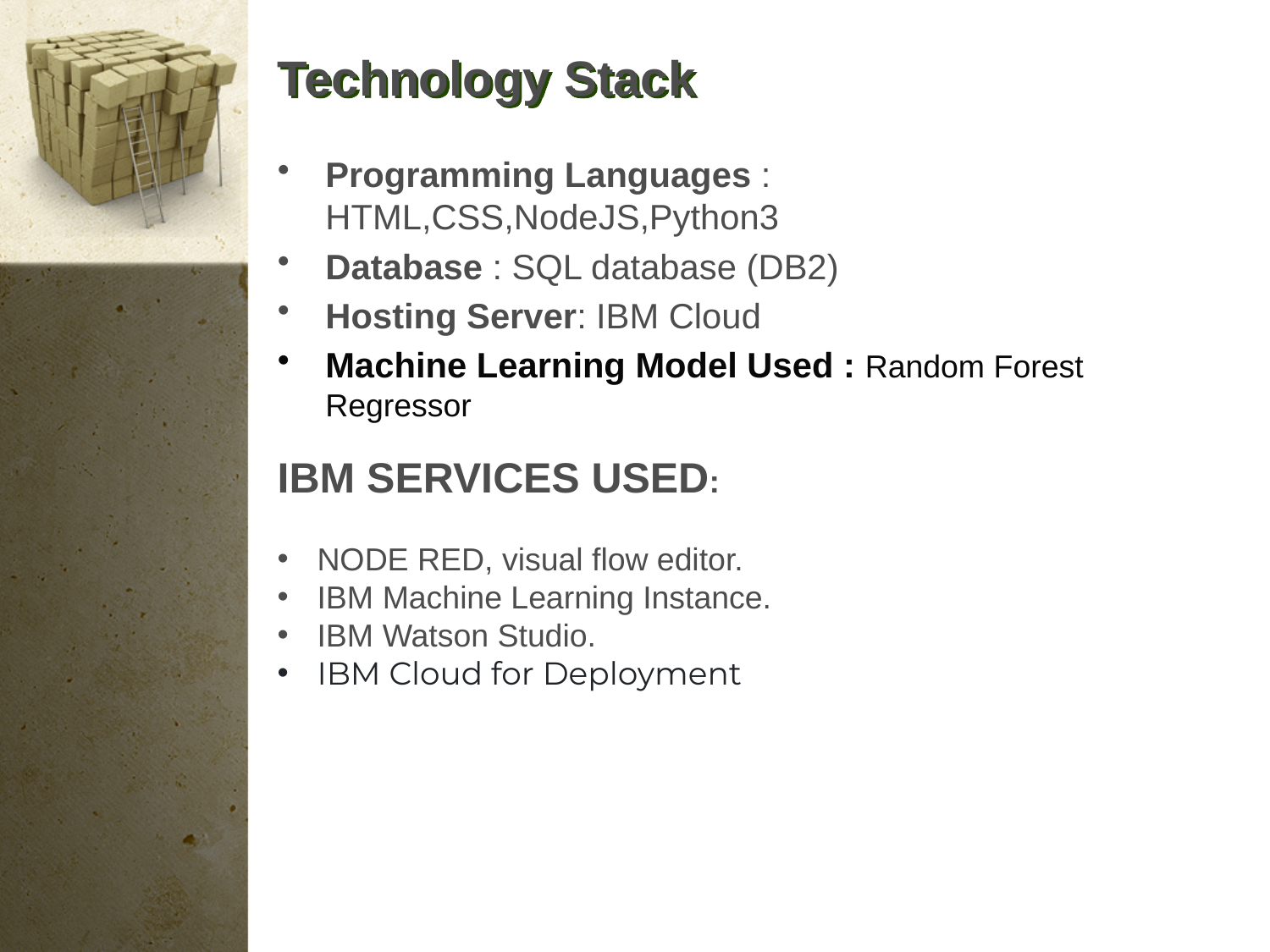

# Technology Stack
Programming Languages : HTML,CSS,NodeJS,Python3
Database : SQL database (DB2)
Hosting Server: IBM Cloud
Machine Learning Model Used : Random Forest Regressor
IBM SERVICES USED:

NODE RED, visual flow editor.
IBM Machine Learning Instance.
IBM Watson Studio.
IBM Cloud for Deployment